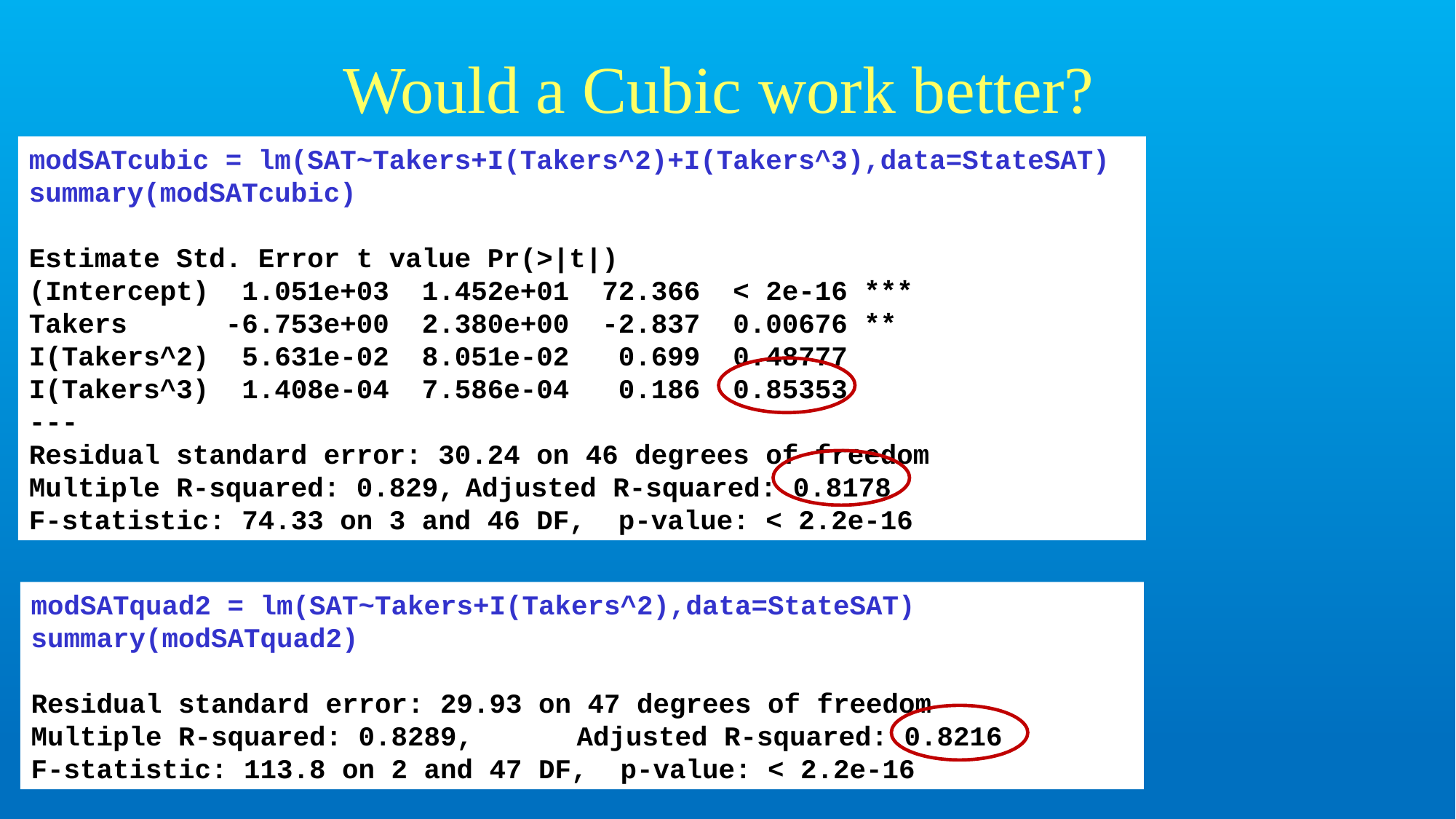

# Would a Cubic work better?
modSATcubic = lm(SAT~Takers+I(Takers^2)+I(Takers^3),data=StateSAT)
summary(modSATcubic)

Estimate Std. Error t value Pr(>|t|)
(Intercept)  1.051e+03  1.452e+01  72.366  < 2e-16 ***
Takers      -6.753e+00  2.380e+00  -2.837  0.00676 **
I(Takers^2)  5.631e-02  8.051e-02   0.699  0.48777
I(Takers^3)  1.408e-04  7.586e-04   0.186  0.85353
---
Residual standard error: 30.24 on 46 degrees of freedom
Multiple R-squared: 0.829,	Adjusted R-squared: 0.8178
F-statistic: 74.33 on 3 and 46 DF,  p-value: < 2.2e-16

modSATquad2 = lm(SAT~Takers+I(Takers^2),data=StateSAT)
summary(modSATquad2)

Residual standard error: 29.93 on 47 degrees of freedom
Multiple R-squared: 0.8289,	Adjusted R-squared: 0.8216
F-statistic: 113.8 on 2 and 47 DF,  p-value: < 2.2e-16